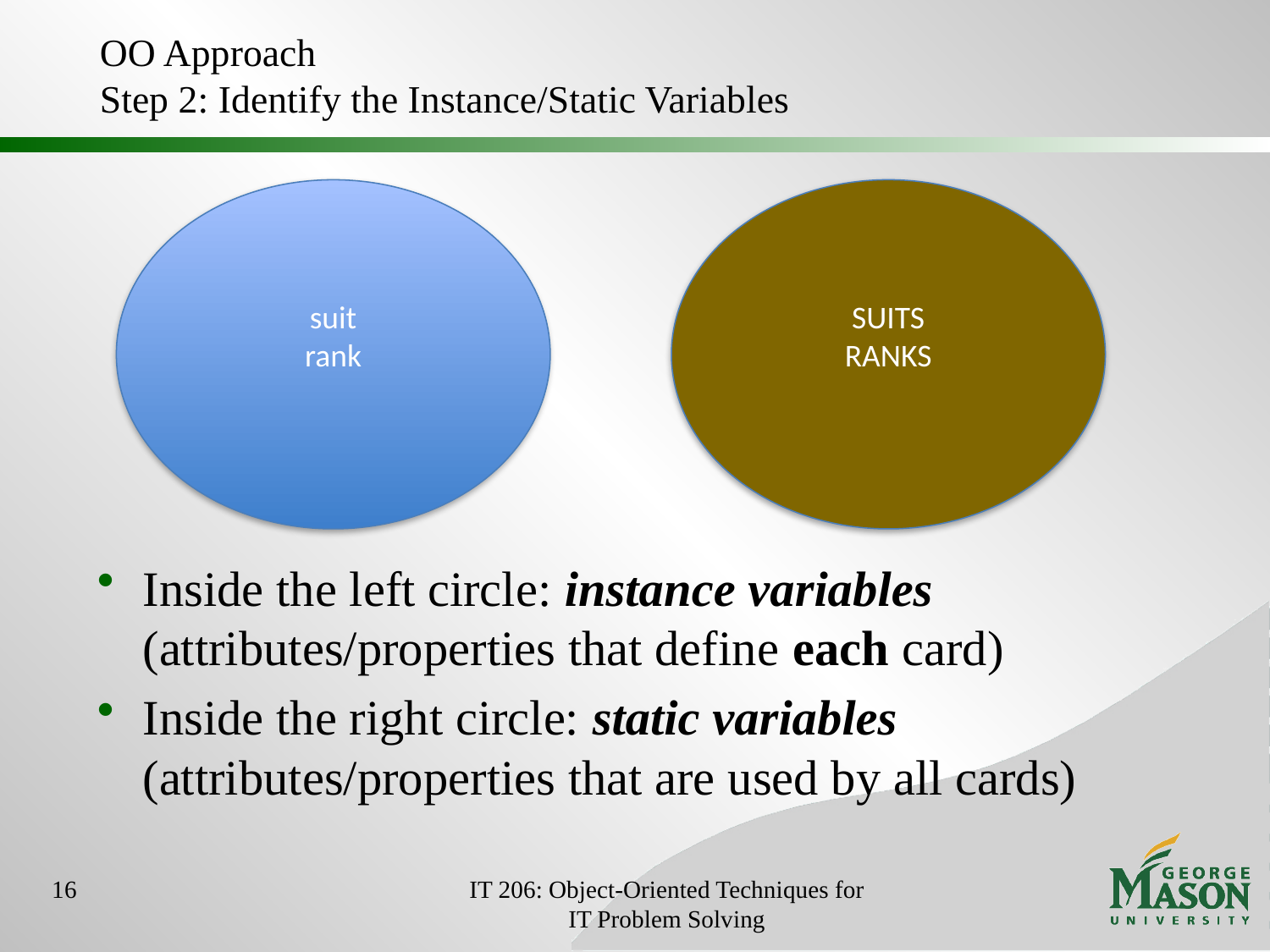

# OO Approach Step 2: Identify the Instance/Static Variables
suit
rank

SUITS
RANKS

Inside the left circle: instance variables (attributes/properties that define each card)
Inside the right circle: static variables (attributes/properties that are used by all cards)

16
IT 206: Object-Oriented Techniques for IT Problem Solving